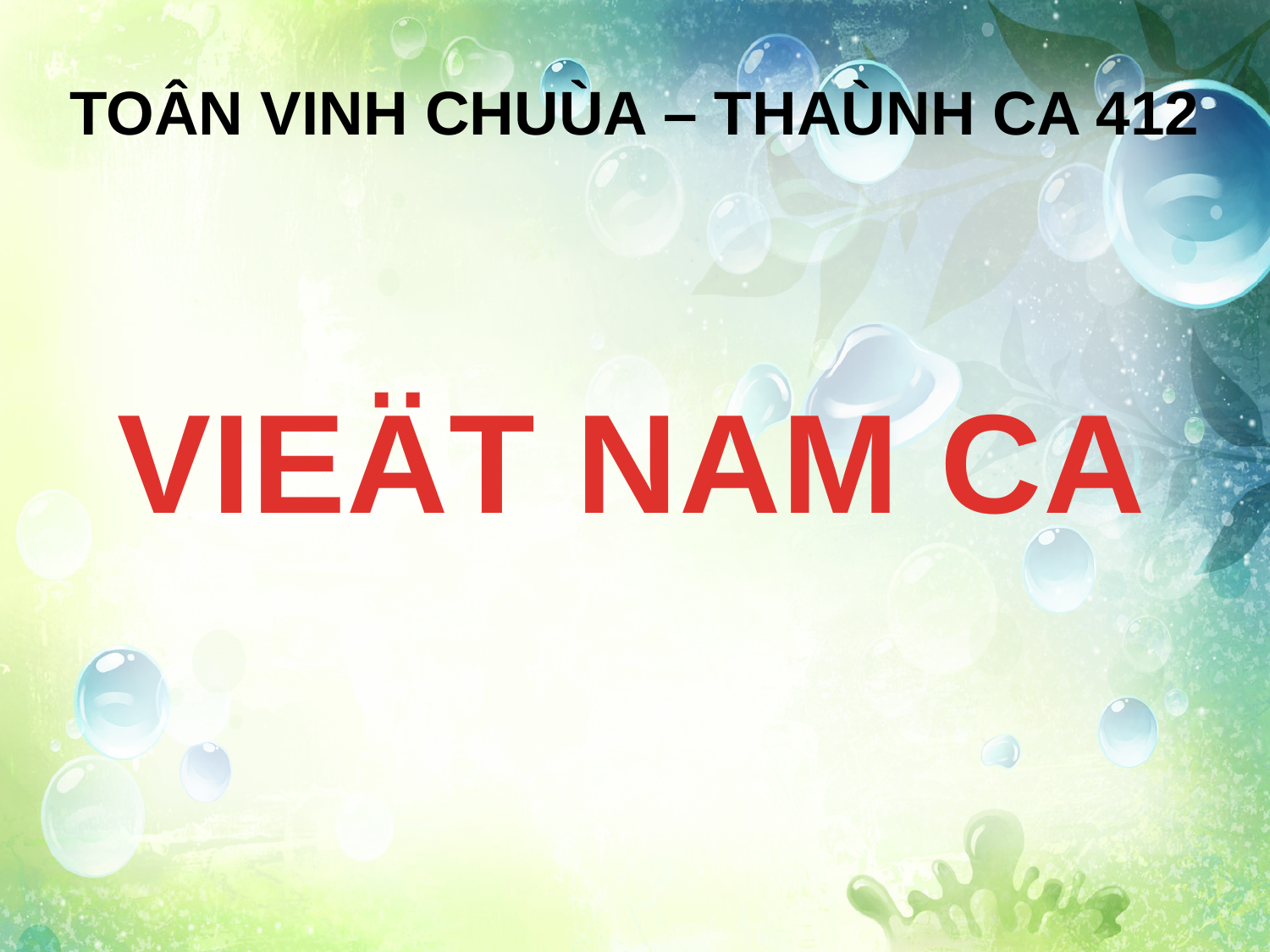

TOÂN VINH CHUÙA – THAÙNH CA 412
VIEÄT NAM CA